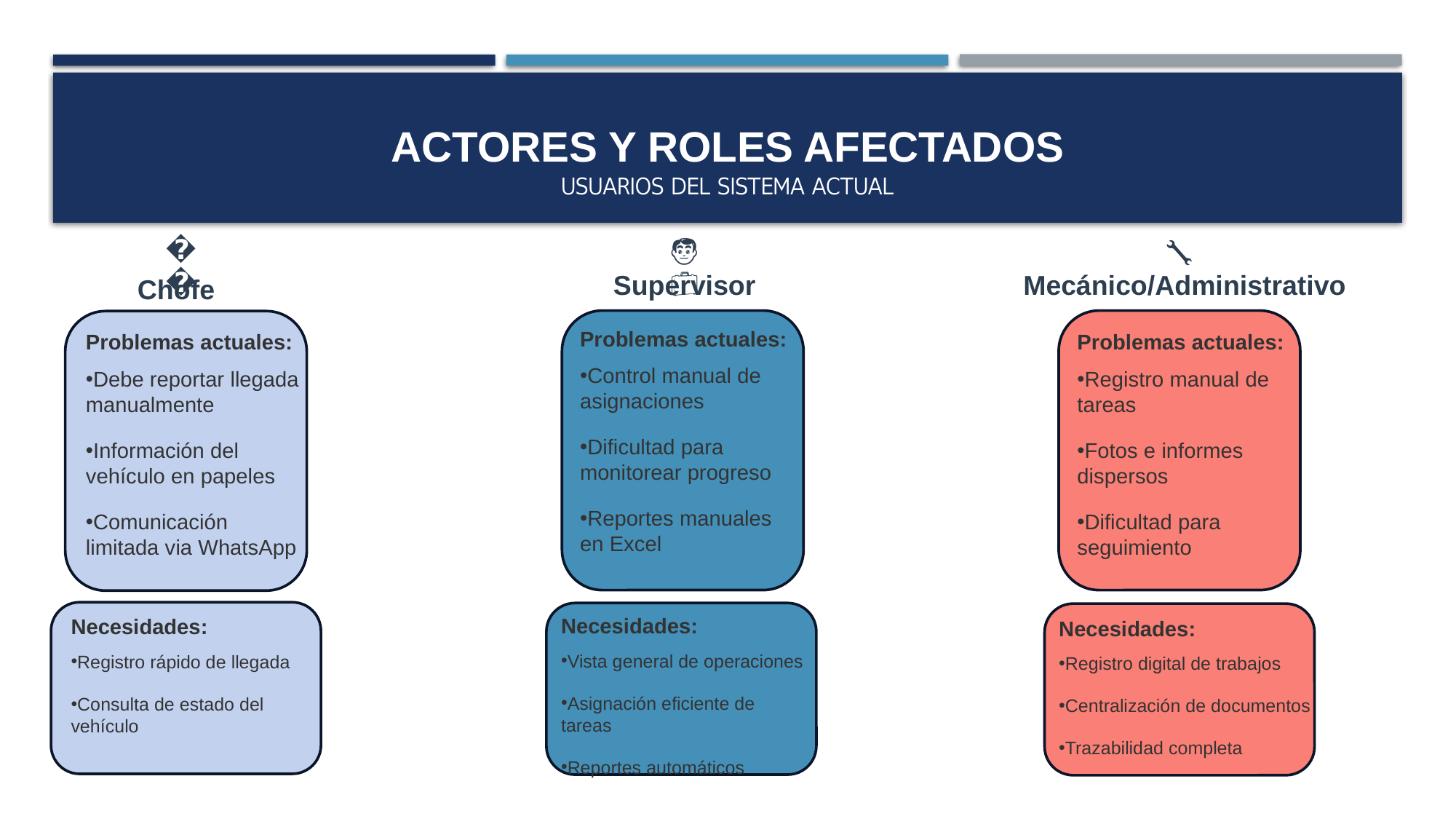

# Actores y Roles Afectados Usuarios del Sistema Actual
🚛
👨‍💼
🔧
Supervisor
Mecánico/Administrativo
Chofer

Problemas actuales:
Control manual de asignaciones
Dificultad para monitorear progreso
Reportes manuales en Excel
Problemas actuales:
Debe reportar llegada manualmente
Información del vehículo en papeles
Comunicación limitada via WhatsApp
Problemas actuales:
Registro manual de tareas
Fotos e informes dispersos
Dificultad para seguimiento

Necesidades:
Vista general de operaciones
Asignación eficiente de tareas
Reportes automáticos
Necesidades:
Registro rápido de llegada
Consulta de estado del vehículo
Necesidades:
Registro digital de trabajos
Centralización de documentos
Trazabilidad completa